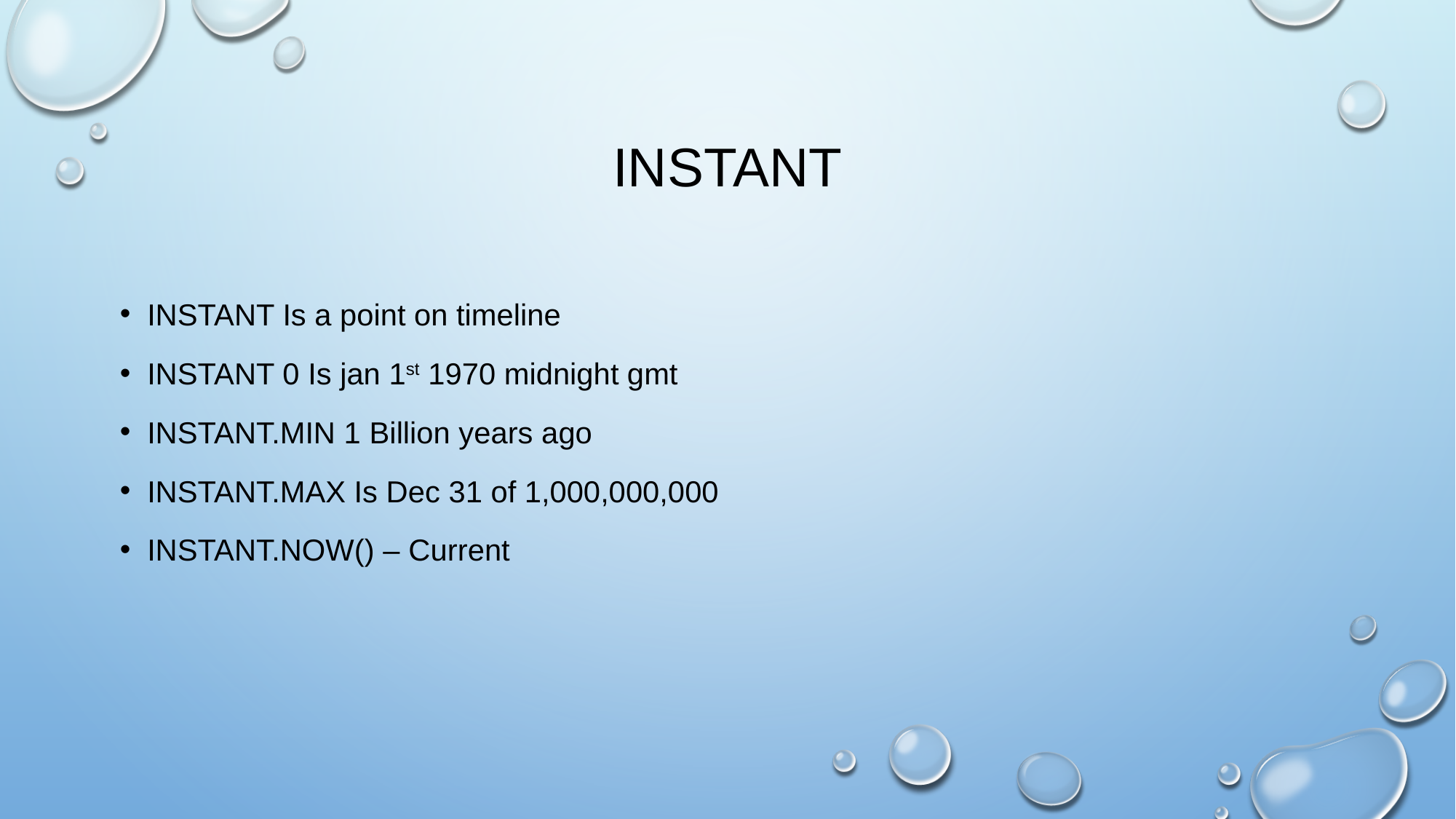

# Instant
Instant Is a point on timeline
Instant 0 Is jan 1st 1970 midnight gmt
Instant.min 1 Billion years ago
Instant.max Is Dec 31 of 1,000,000,000
Instant.now() – Current